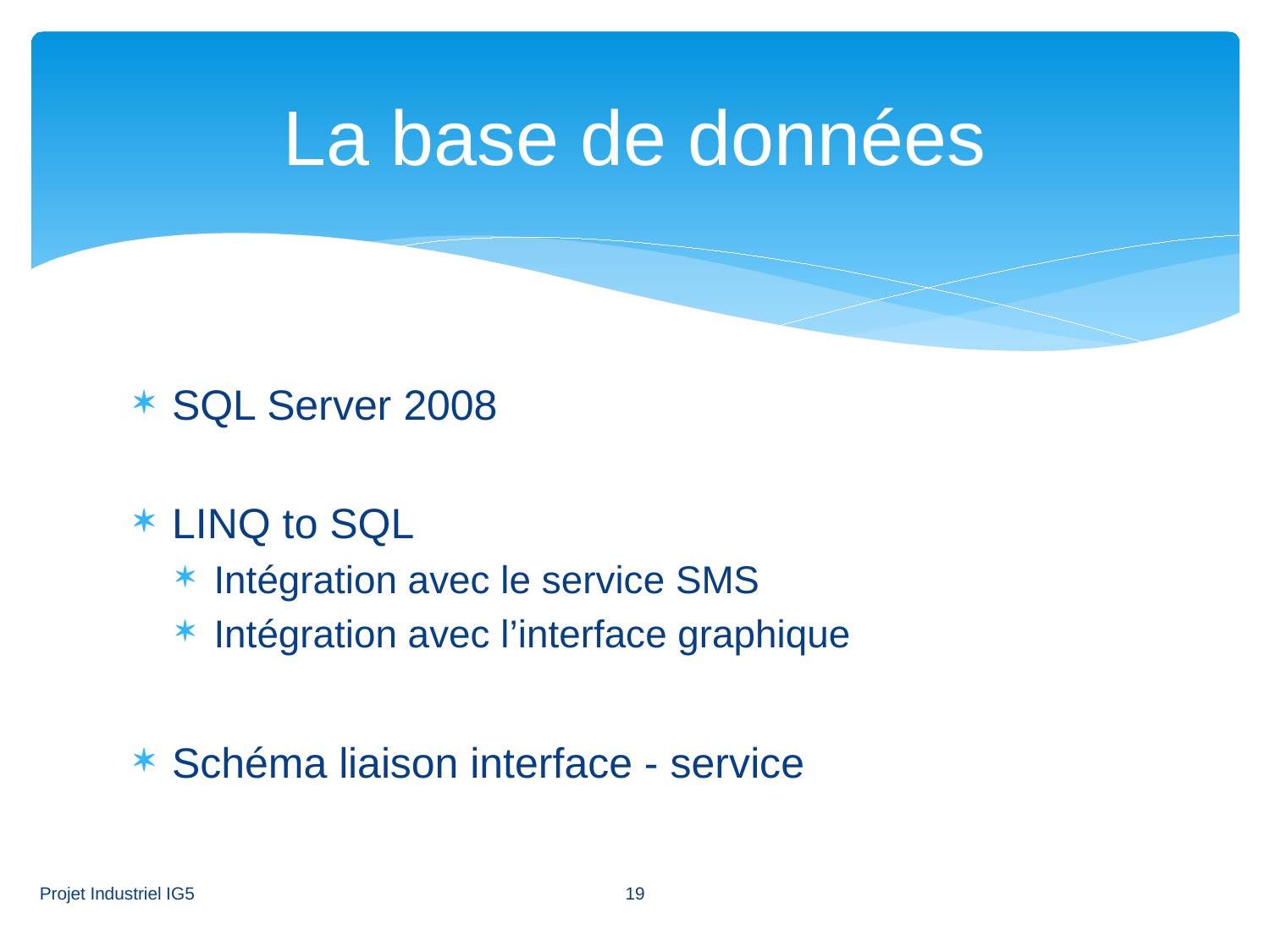

# La base de données
SQL Server 2008

LINQ to SQL
Intégration avec le service SMS
Intégration avec l’interface graphique

Schéma liaison interface - service
19
Projet Industriel IG5